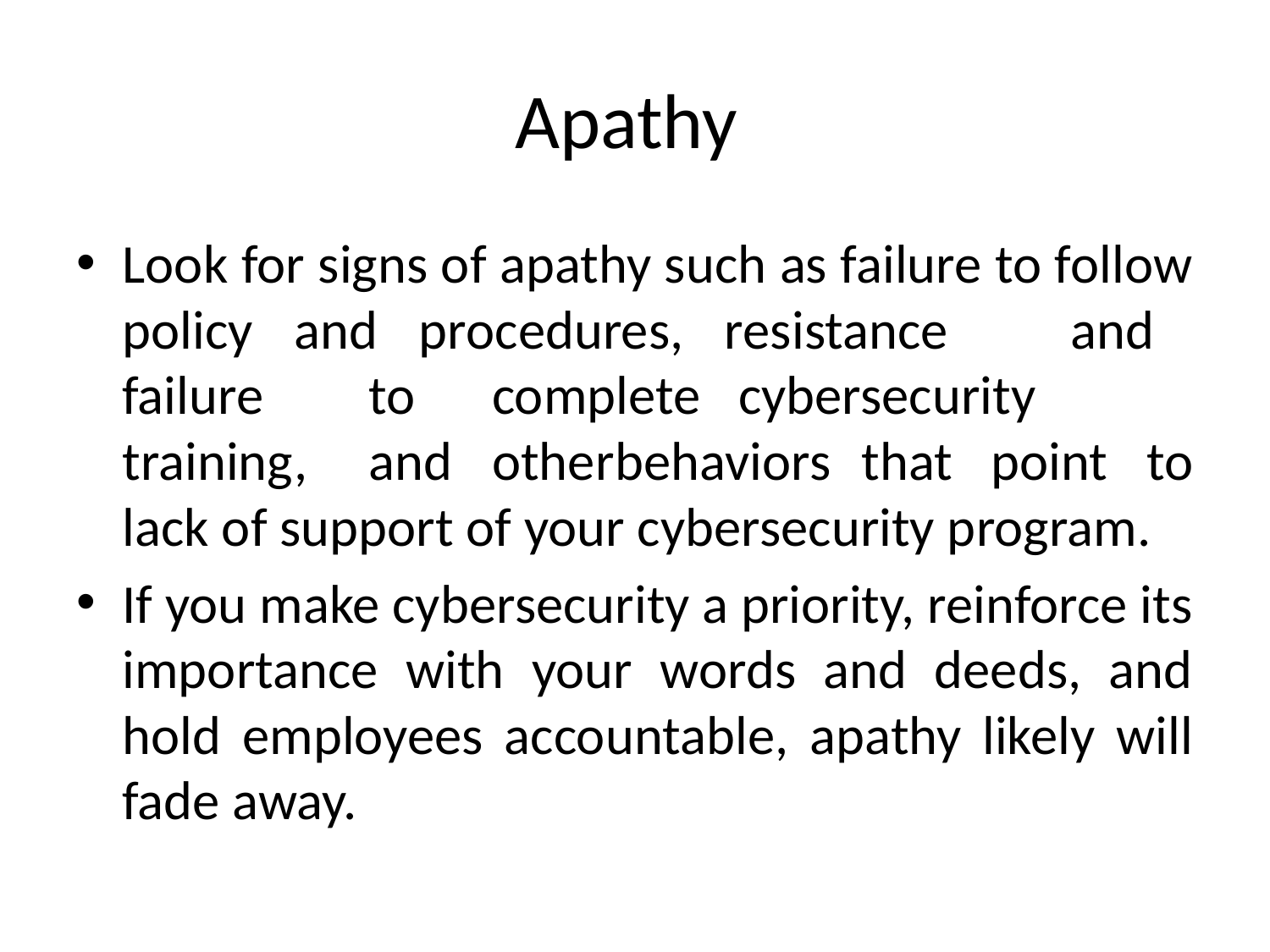

# Apathy
Look for signs of apathy such as failure to follow policy and procedures, resistance	and	failure	to	complete	cybersecurity	training,	and	other	behaviors	that point to lack of support of your cybersecurity program.
If you make cybersecurity a priority, reinforce its importance with your words and deeds, and hold employees accountable, apathy likely will fade away.